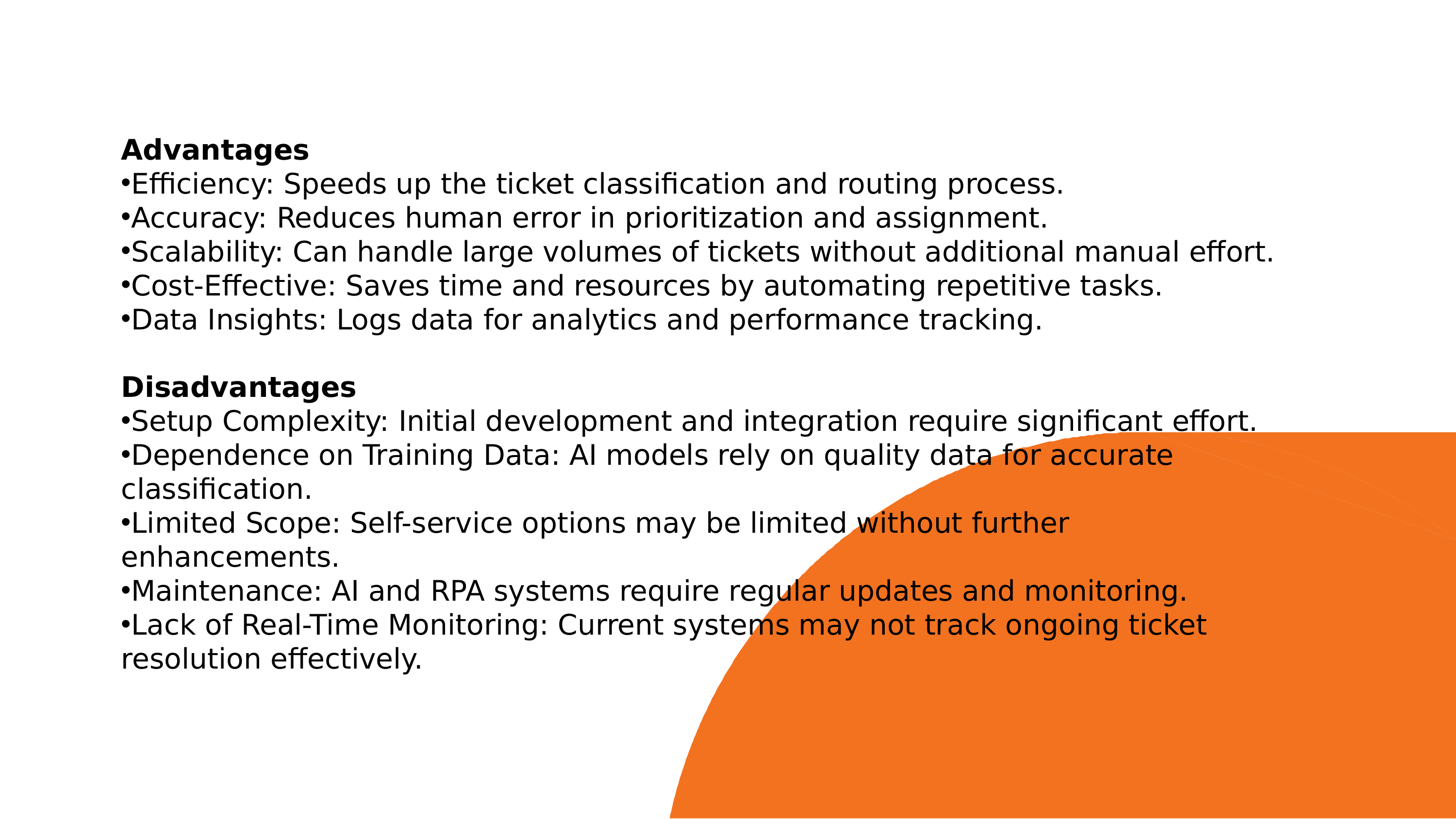

#
Advantages
Efficiency: Speeds up the ticket classification and routing process.
Accuracy: Reduces human error in prioritization and assignment.
Scalability: Can handle large volumes of tickets without additional manual effort.
Cost-Effective: Saves time and resources by automating repetitive tasks.
Data Insights: Logs data for analytics and performance tracking.

Disadvantages
Setup Complexity: Initial development and integration require significant effort.
Dependence on Training Data: AI models rely on quality data for accurate classification.
Limited Scope: Self-service options may be limited without further enhancements.
Maintenance: AI and RPA systems require regular updates and monitoring.
Lack of Real-Time Monitoring: Current systems may not track ongoing ticket resolution effectively.